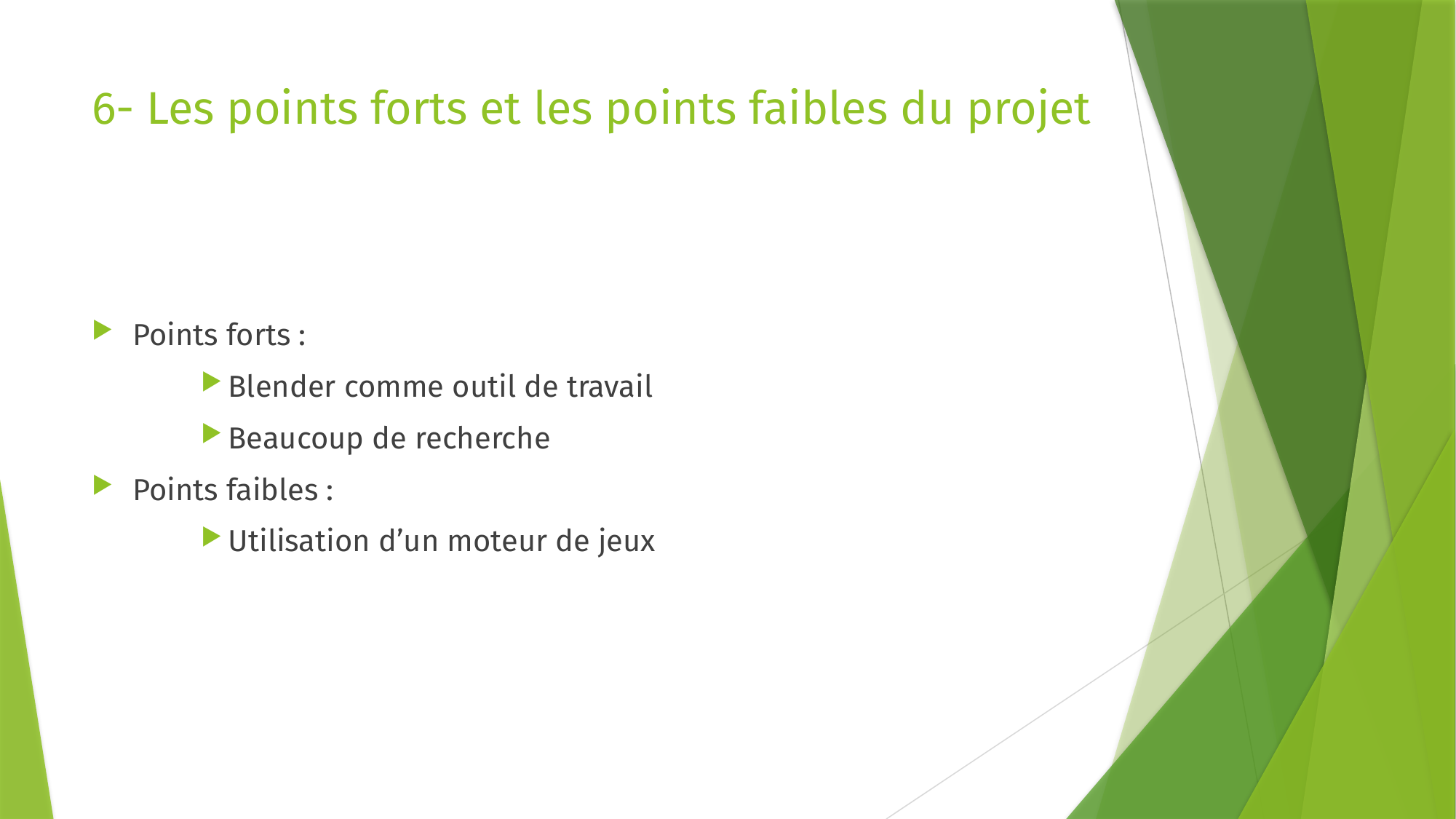

# 6- Les points forts et les points faibles du projet

Points forts :
Blender comme outil de travail
Beaucoup de recherche
Points faibles :
Utilisation d’un moteur de jeux